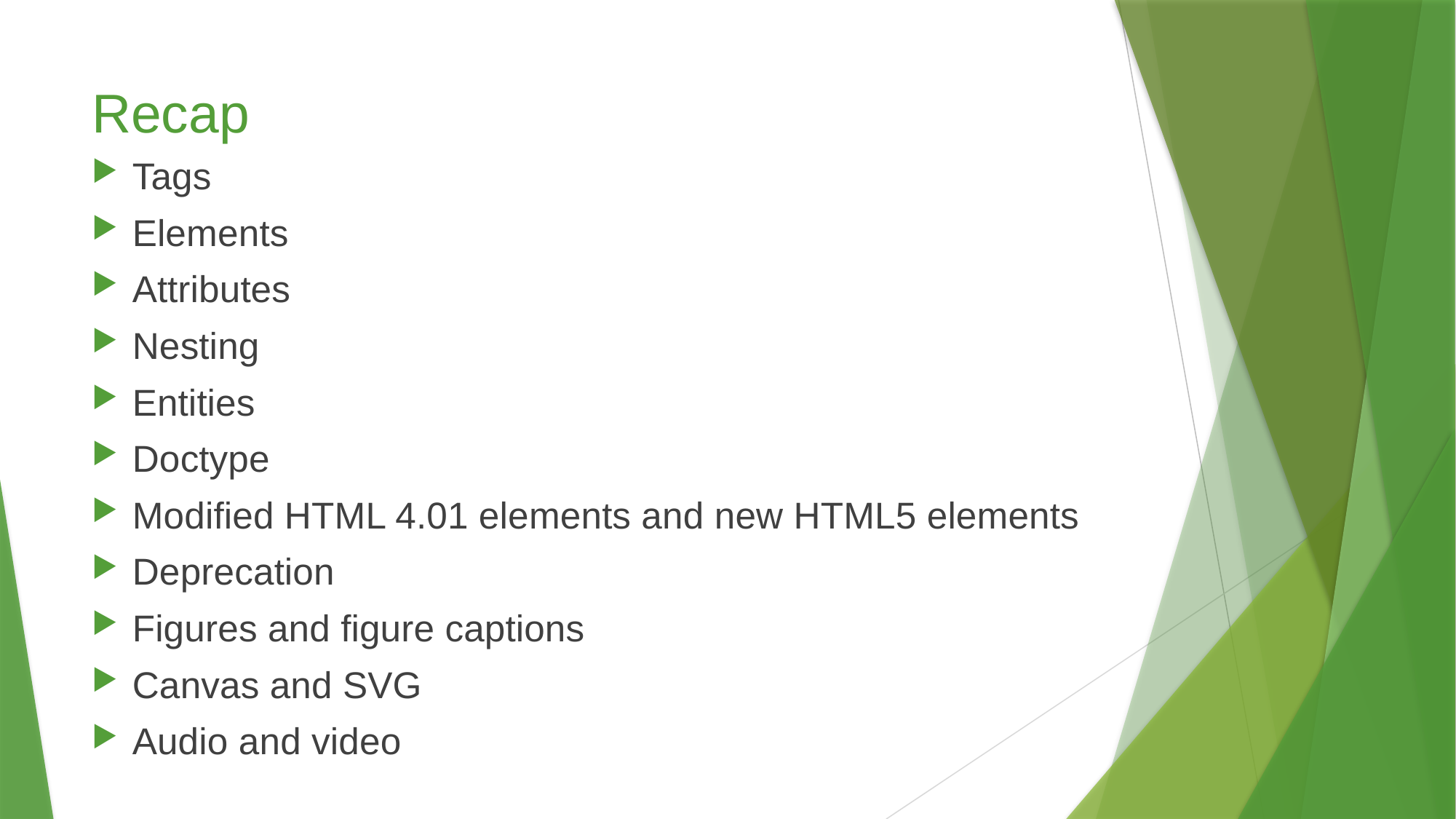

# Recap
Tags
Elements
Attributes
Nesting
Entities
Doctype
Modified HTML 4.01 elements and new HTML5 elements
Deprecation
Figures and figure captions
Canvas and SVG
Audio and video